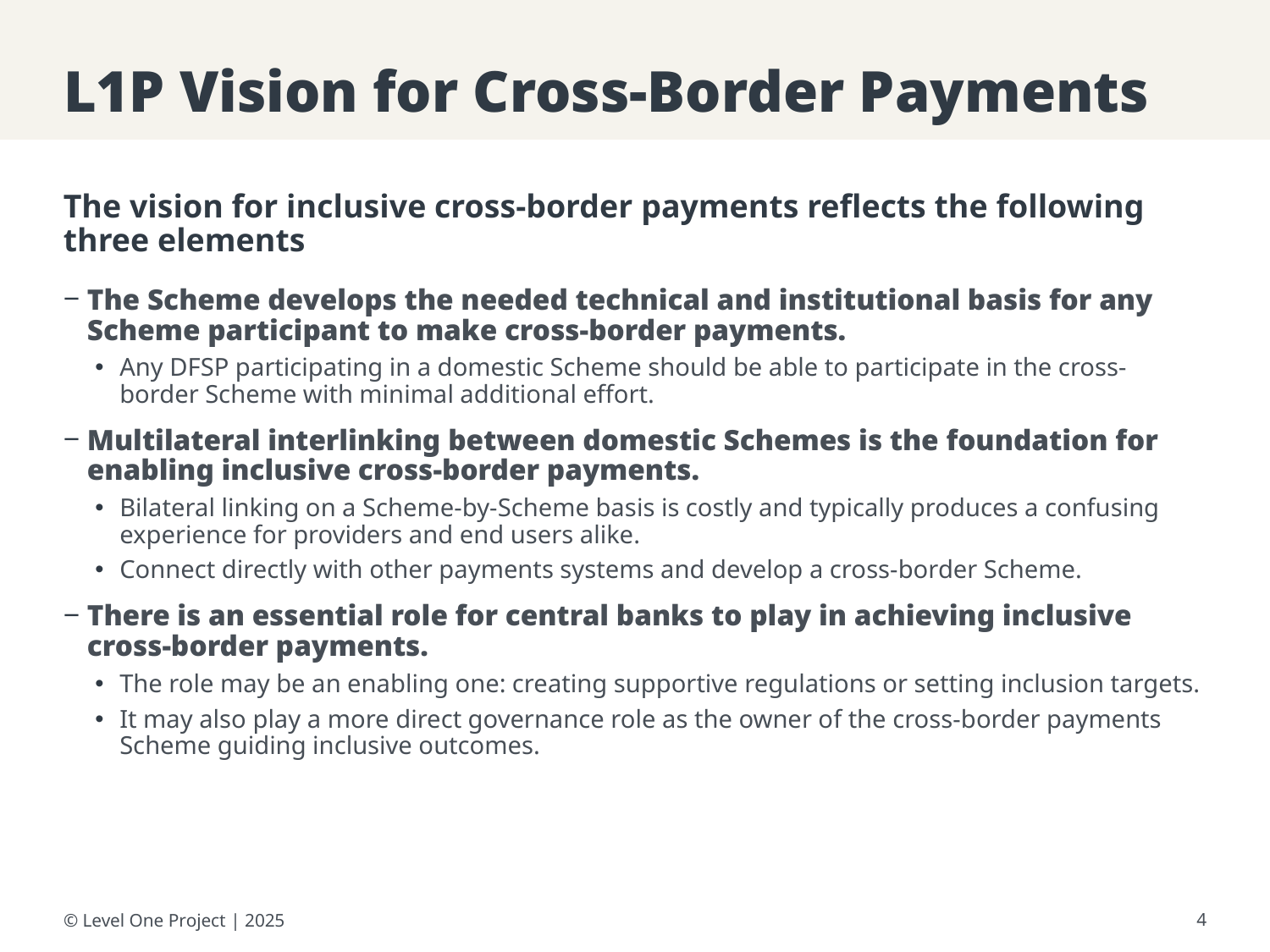

# L1P Vision for Cross-Border Payments

The vision for inclusive cross-border payments reflects the following three elements
The Scheme develops the needed technical and institutional basis for any Scheme participant to make cross-border payments.
Any DFSP participating in a domestic Scheme should be able to participate in the cross-border Scheme with minimal additional effort.
Multilateral interlinking between domestic Schemes is the foundation for enabling inclusive cross-border payments.
Bilateral linking on a Scheme-by-Scheme basis is costly and typically produces a confusing experience for providers and end users alike.
Connect directly with other payments systems and develop a cross-border Scheme.
There is an essential role for central banks to play in achieving inclusive cross-border payments.
The role may be an enabling one: creating supportive regulations or setting inclusion targets.
It may also play a more direct governance role as the owner of the cross-border payments Scheme guiding inclusive outcomes.

© Level One Project | 2025

4